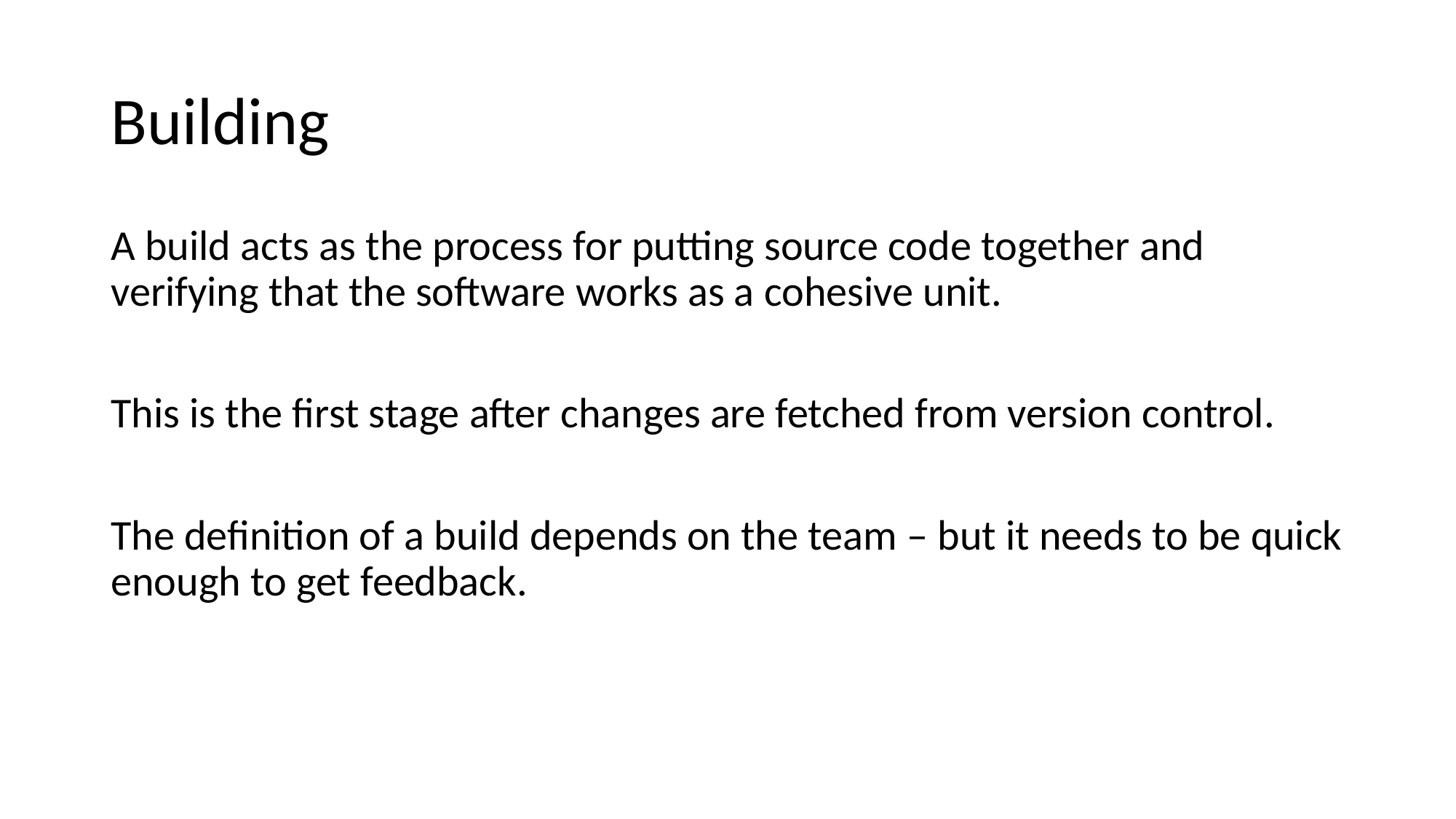

# Building
A build acts as the process for putting source code together and verifying that the software works as a cohesive unit.

This is the first stage after changes are fetched from version control.

The definition of a build depends on the team – but it needs to be quick enough to get feedback.